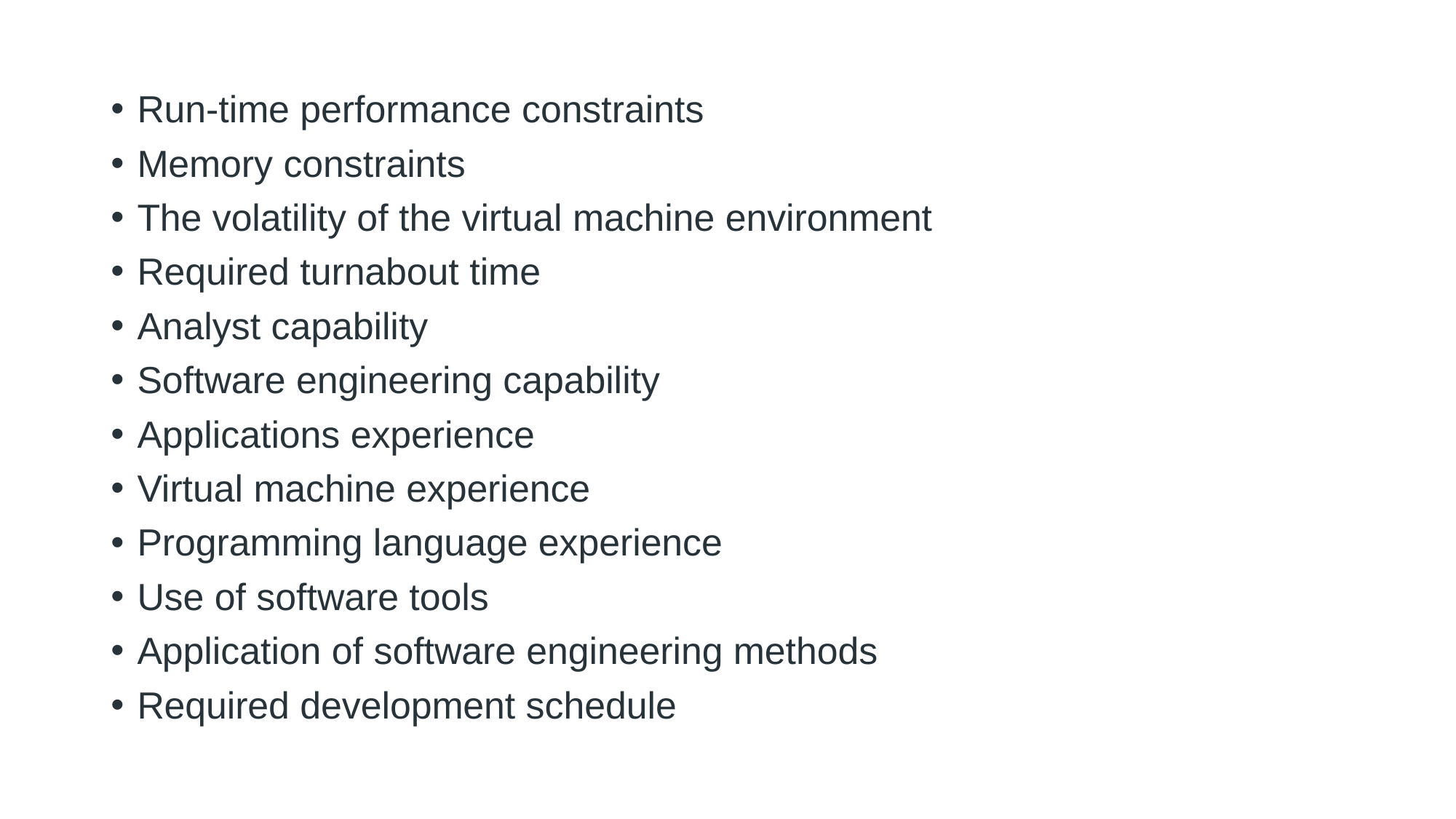

Run-time performance constraints
Memory constraints
The volatility of the virtual machine environment
Required turnabout time
Analyst capability
Software engineering capability
Applications experience
Virtual machine experience
Programming language experience
Use of software tools
Application of software engineering methods
Required development schedule